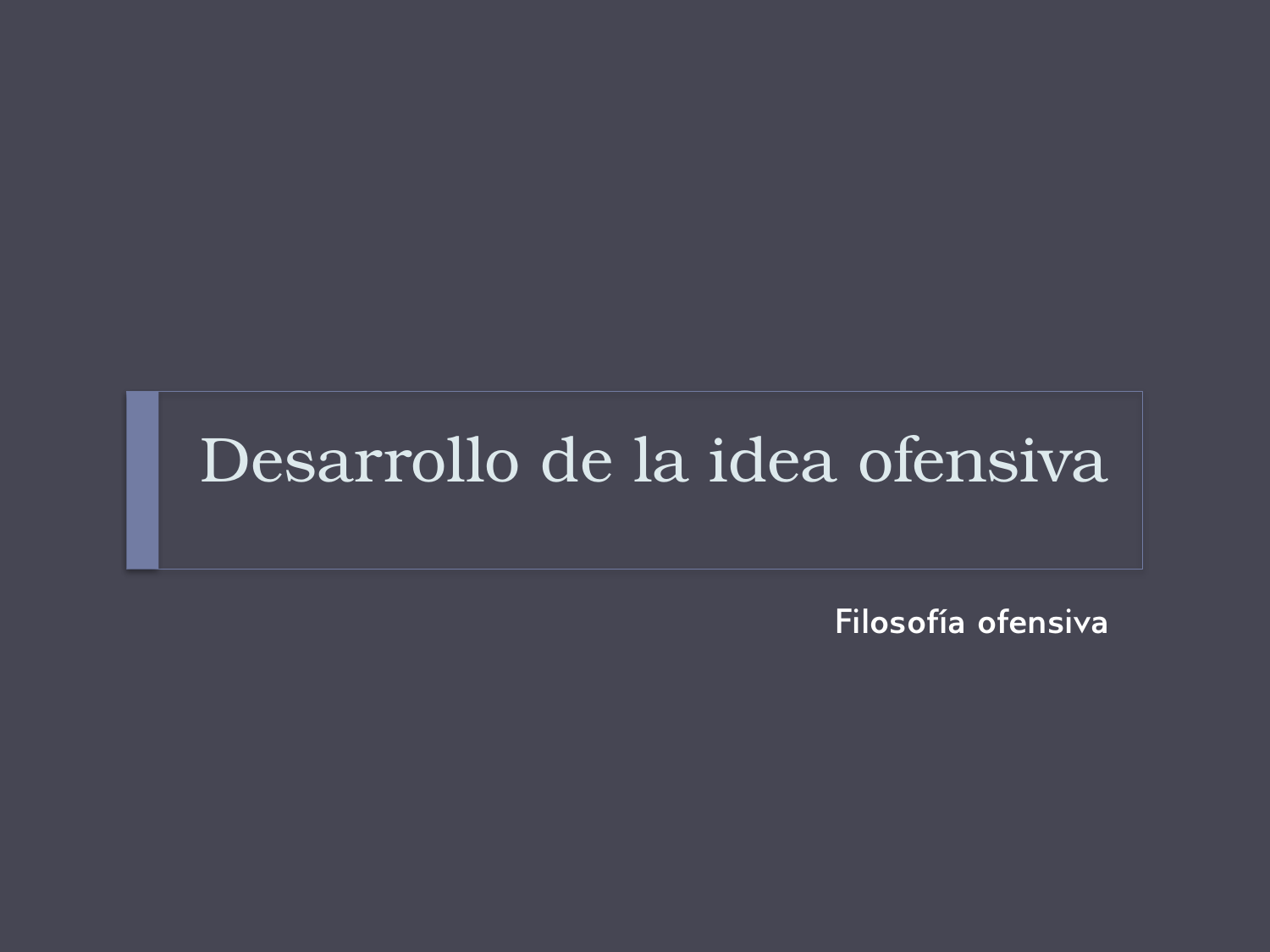

# Desarrollo de la idea ofensiva
Filosofía ofensiva